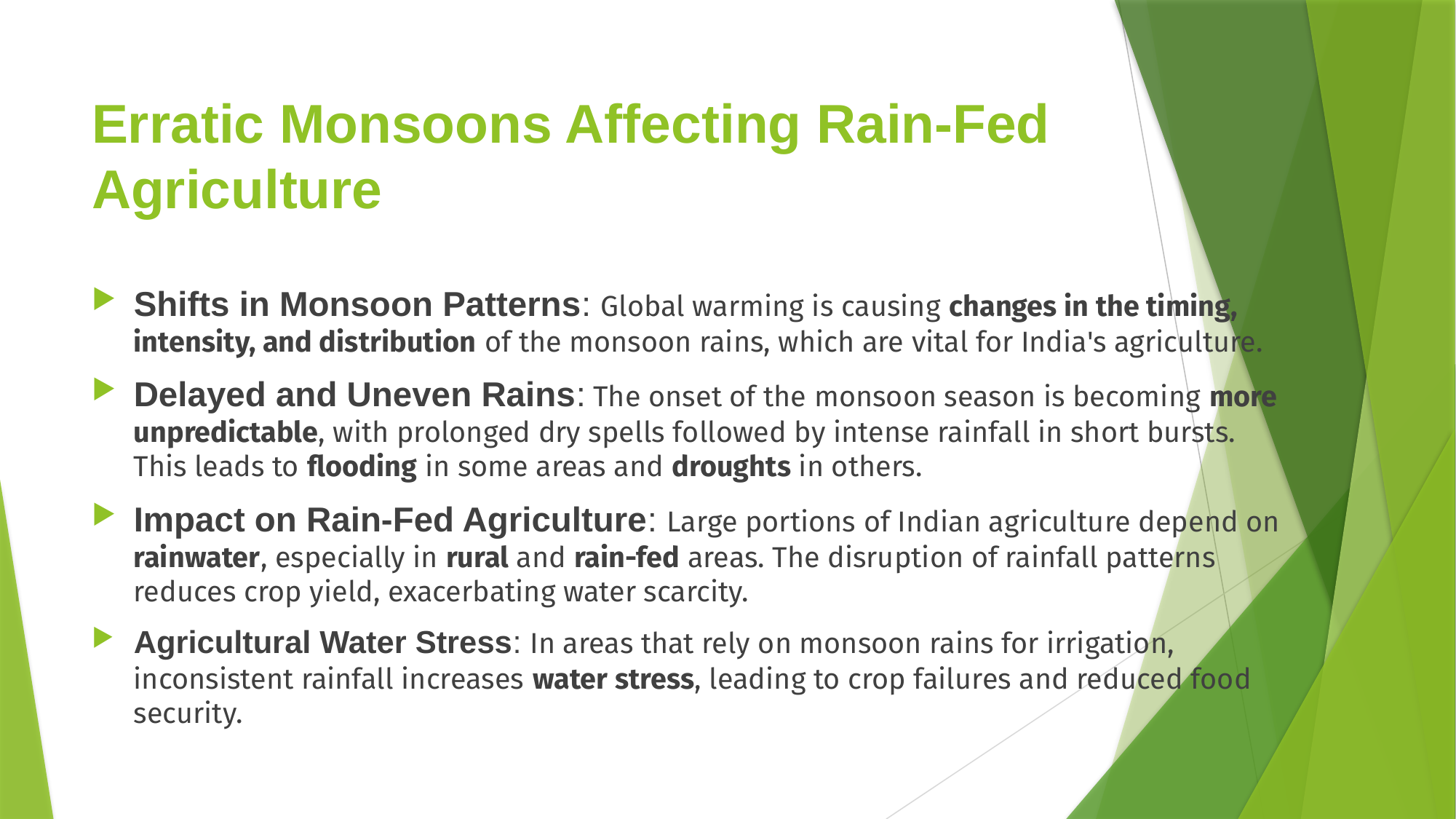

# Erratic Monsoons Affecting Rain-Fed Agriculture

Shifts in Monsoon Patterns: Global warming is causing changes in the timing, intensity, and distribution of the monsoon rains, which are vital for India's agriculture.
Delayed and Uneven Rains: The onset of the monsoon season is becoming more unpredictable, with prolonged dry spells followed by intense rainfall in short bursts. This leads to flooding in some areas and droughts in others.
Impact on Rain-Fed Agriculture: Large portions of Indian agriculture depend on rainwater, especially in rural and rain-fed areas. The disruption of rainfall patterns reduces crop yield, exacerbating water scarcity.
Agricultural Water Stress: In areas that rely on monsoon rains for irrigation, inconsistent rainfall increases water stress, leading to crop failures and reduced food security.